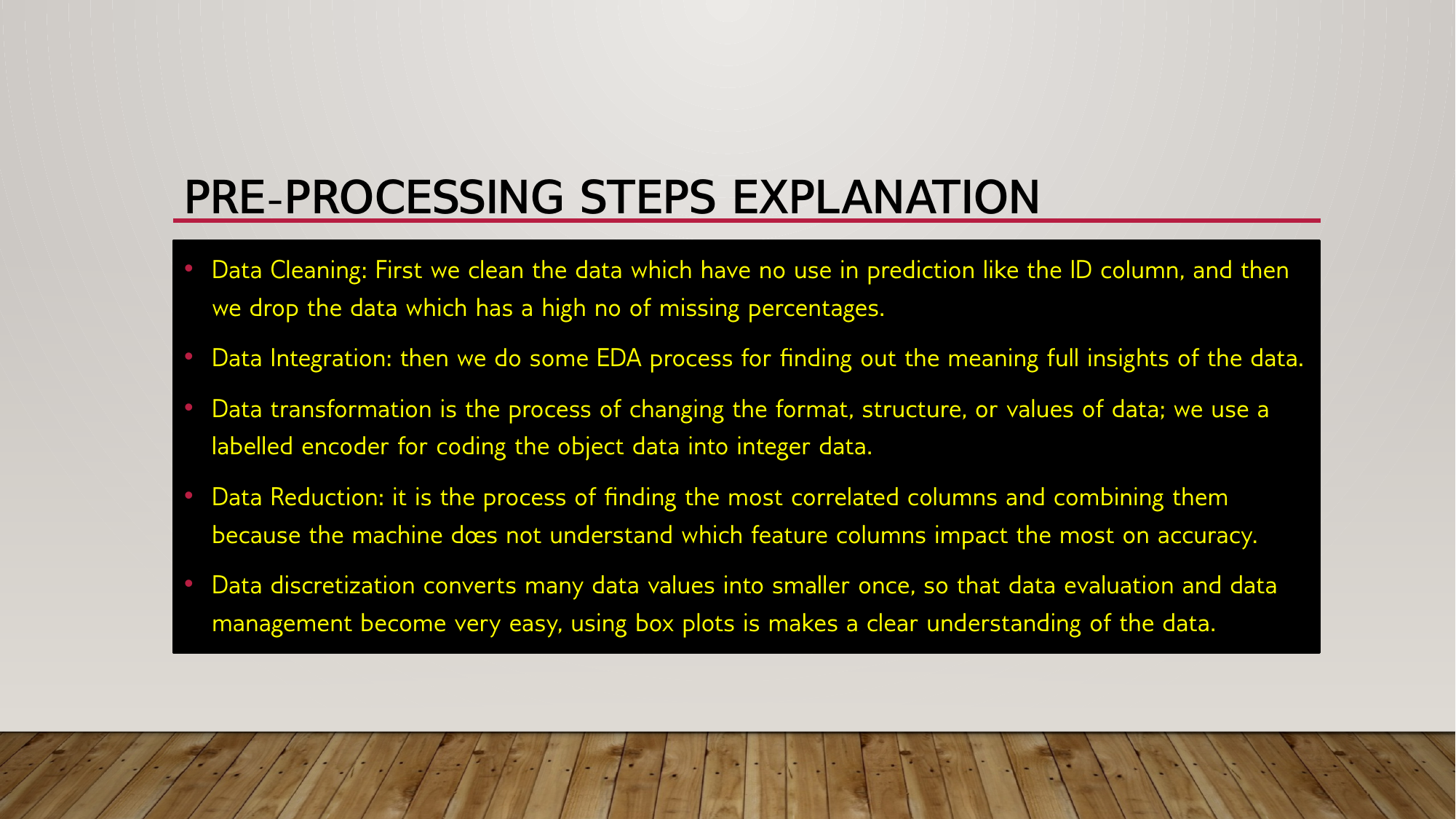

# Pre-processing steps explanation
Data Cleaning: First we clean the data which have no use in prediction like the ID column, and then we drop the data which has a high no of missing percentages.
Data Integration: then we do some EDA process for finding out the meaning full insights of the data.
Data transformation is the process of changing the format, structure, or values of data; we use a labelled encoder for coding the object data into integer data.
Data Reduction: it is the process of finding the most correlated columns and combining them because the machine does not understand which feature columns impact the most on accuracy.
Data discretization converts many data values into smaller once, so that data evaluation and data management become very easy, using box plots is makes a clear understanding of the data.